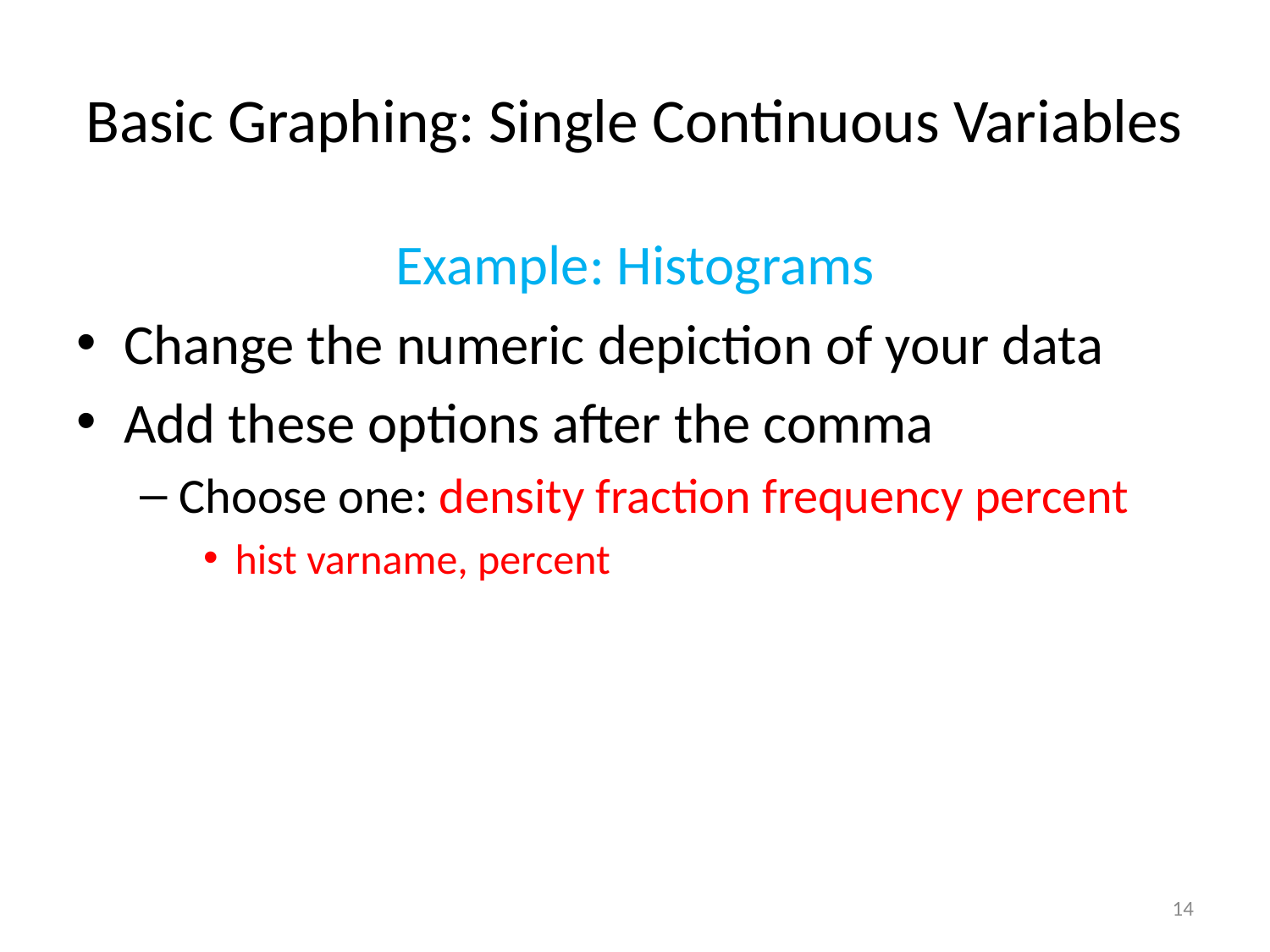

# Basic Graphing: Single Continuous Variables
Example: Histograms
Change the numeric depiction of your data
Add these options after the comma
Choose one: density fraction frequency percent
hist varname, percent

14